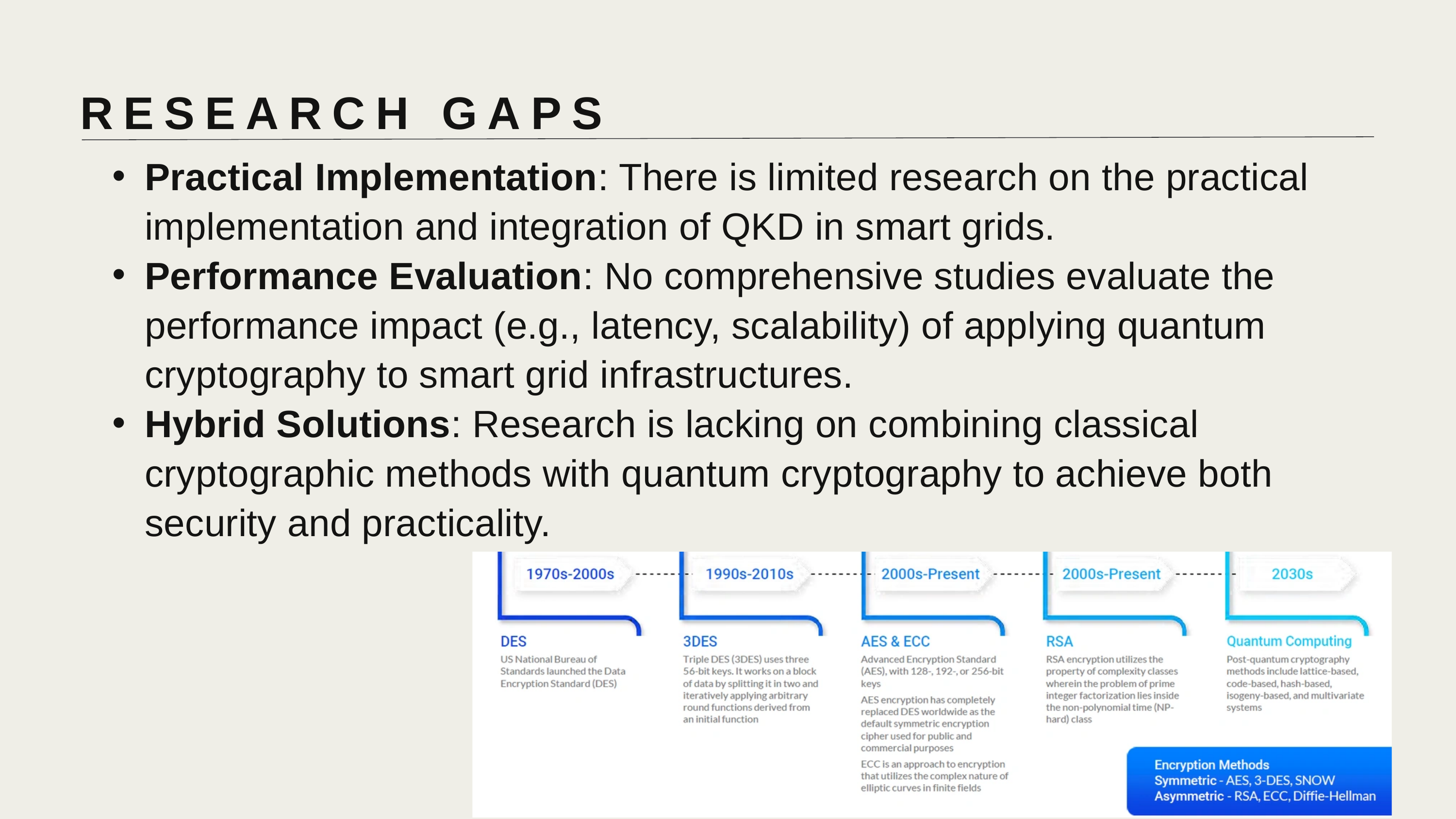

RESEARCH GAPS

Practical Implementation: There is limited research on the practical implementation and integration of QKD in smart grids.
Performance Evaluation: No comprehensive studies evaluate the performance impact (e.g., latency, scalability) of applying quantum cryptography to smart grid infrastructures.
Hybrid Solutions: Research is lacking on combining classical cryptographic methods with quantum cryptography to achieve both security and practicality.